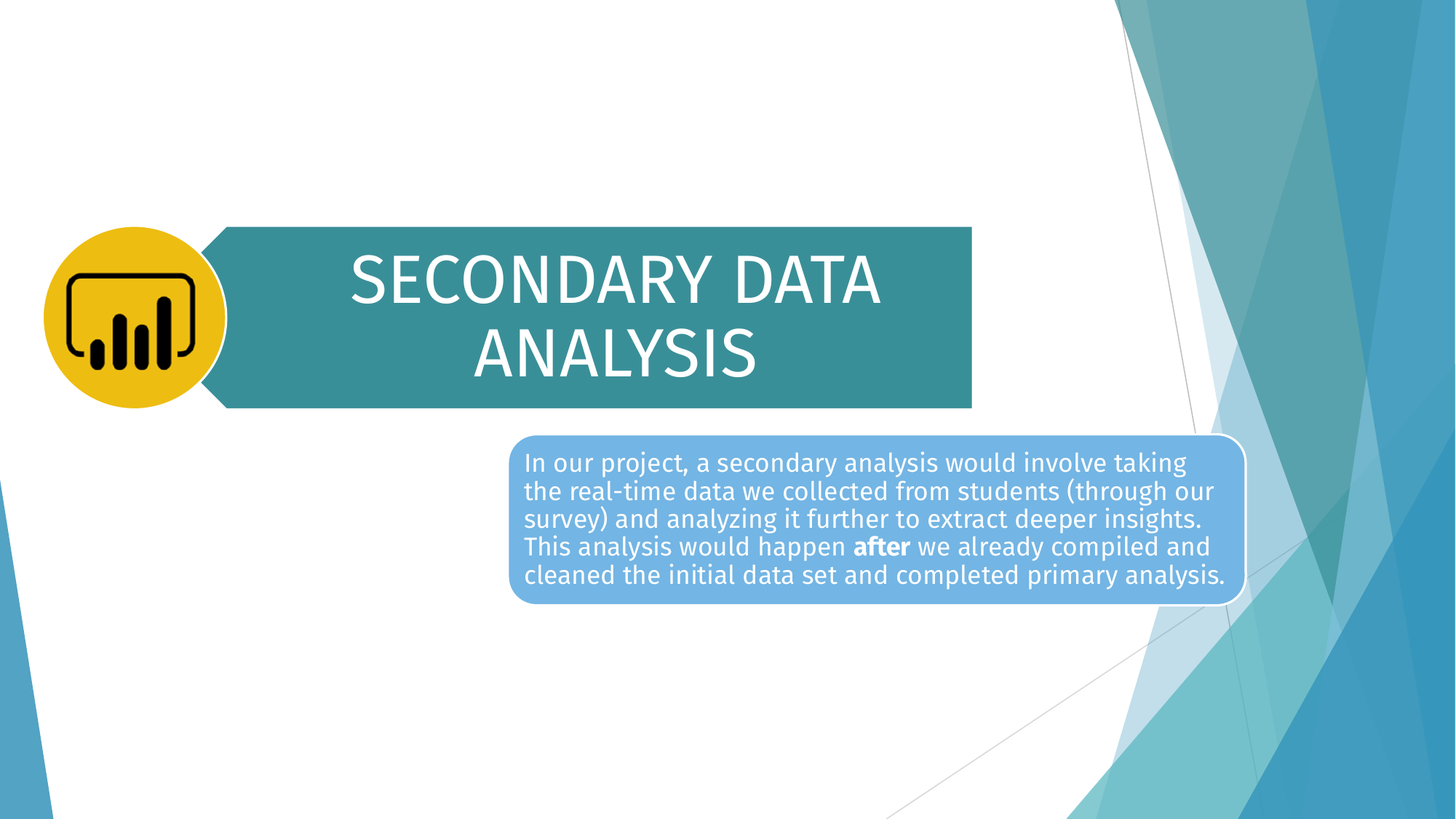

SECONDARY DATA ANALYSIS

In our project, a secondary analysis would involve taking the real-time data we collected from students (through our survey) and analyzing it further to extract deeper insights. This analysis would happen after we already compiled and cleaned the initial data set and completed primary analysis.